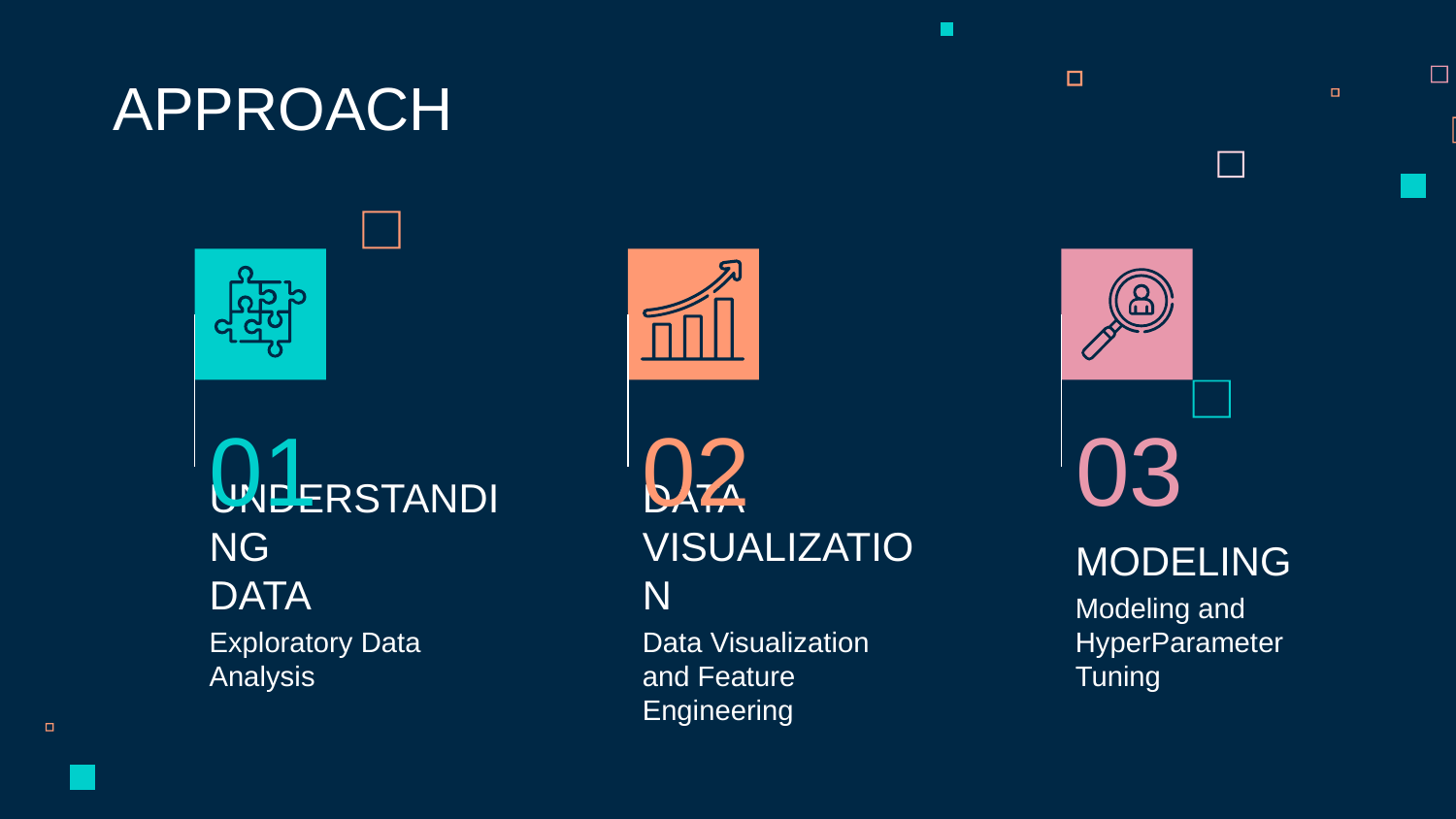

APPROACH

01
02
03
MODELING
# UNDERSTANDING DATA
DATA VISUALIZATION
Modeling and HyperParameter Tuning
Exploratory Data Analysis
Data Visualization and Feature Engineering